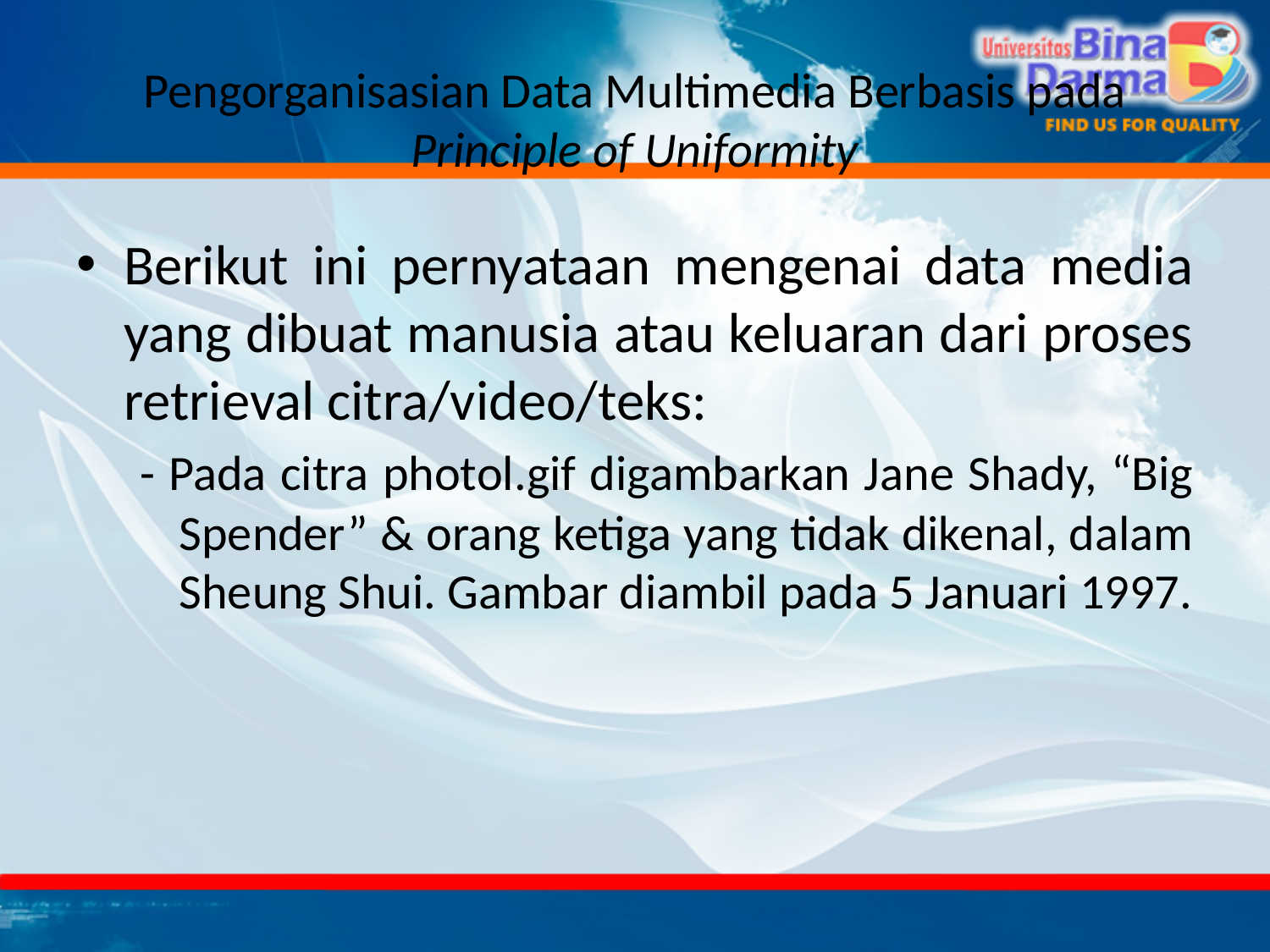

# Pengorganisasian Data Multimedia Berbasis pada Principle of Uniformity
Berikut ini pernyataan mengenai data media yang dibuat manusia atau keluaran dari proses retrieval citra/video/teks:
- Pada citra photol.gif digambarkan Jane Shady, “Big Spender” & orang ketiga yang tidak dikenal, dalam Sheung Shui. Gambar diambil pada 5 Januari 1997.